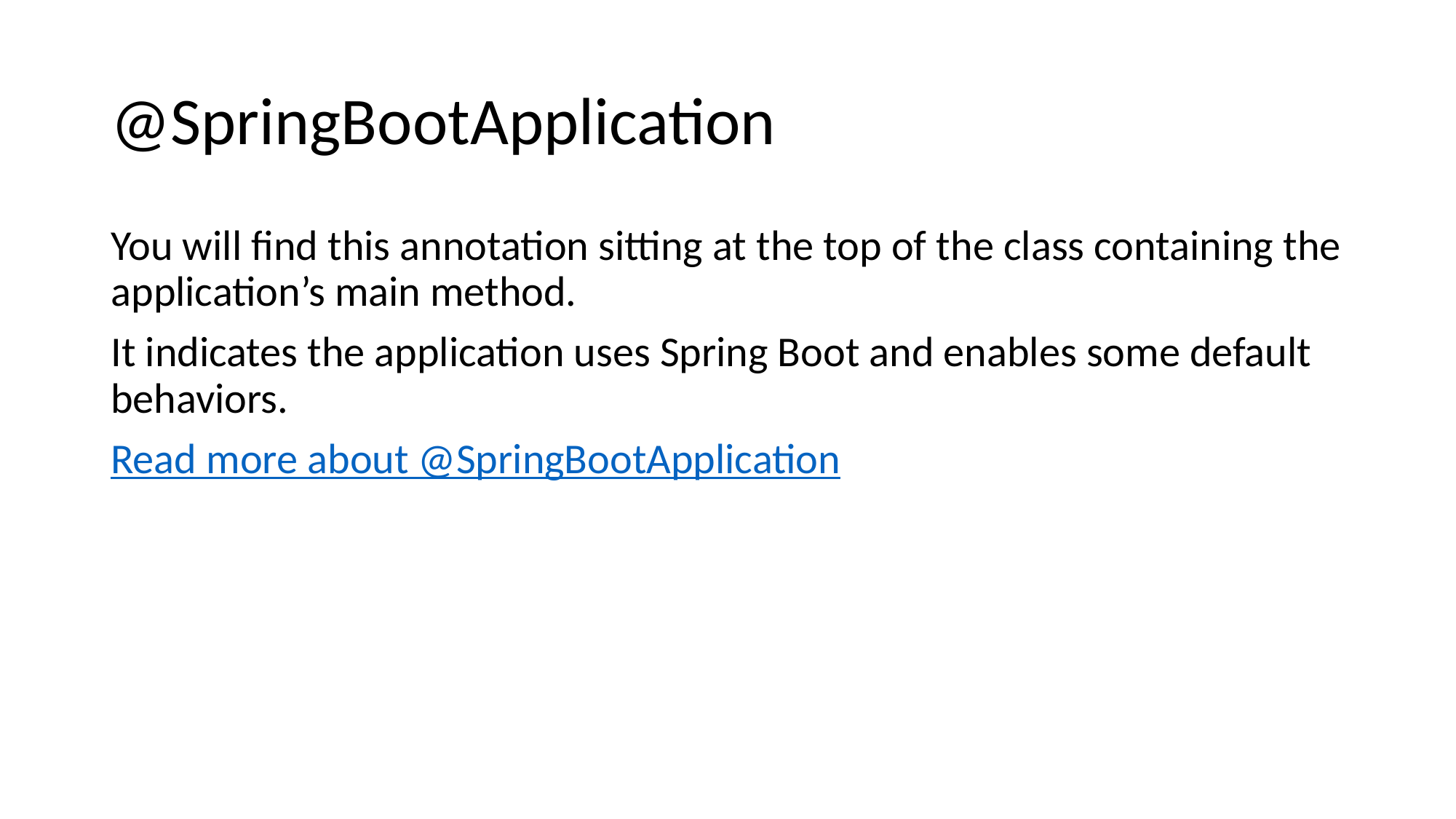

# @SpringBootApplication
You will find this annotation sitting at the top of the class containing the application’s main method.
It indicates the application uses Spring Boot and enables some default behaviors.
Read more about @SpringBootApplication